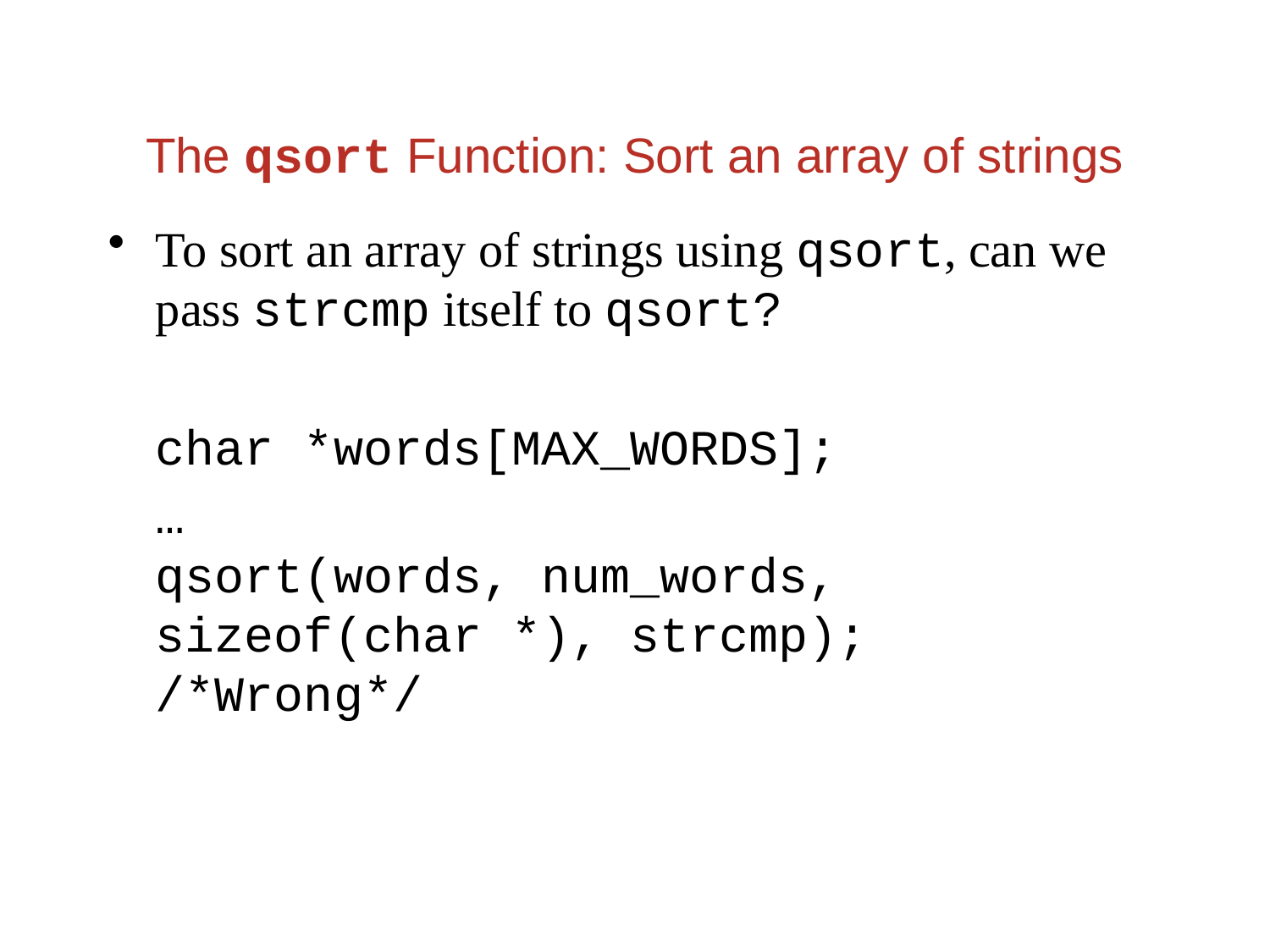

# The qsort Function: Sort an array of strings
To sort an array of strings using qsort, can we pass strcmp itself to qsort?

	char *words[MAX_WORDS];
	…
 	qsort(words, num_words, sizeof(char *), strcmp); /*Wrong*/